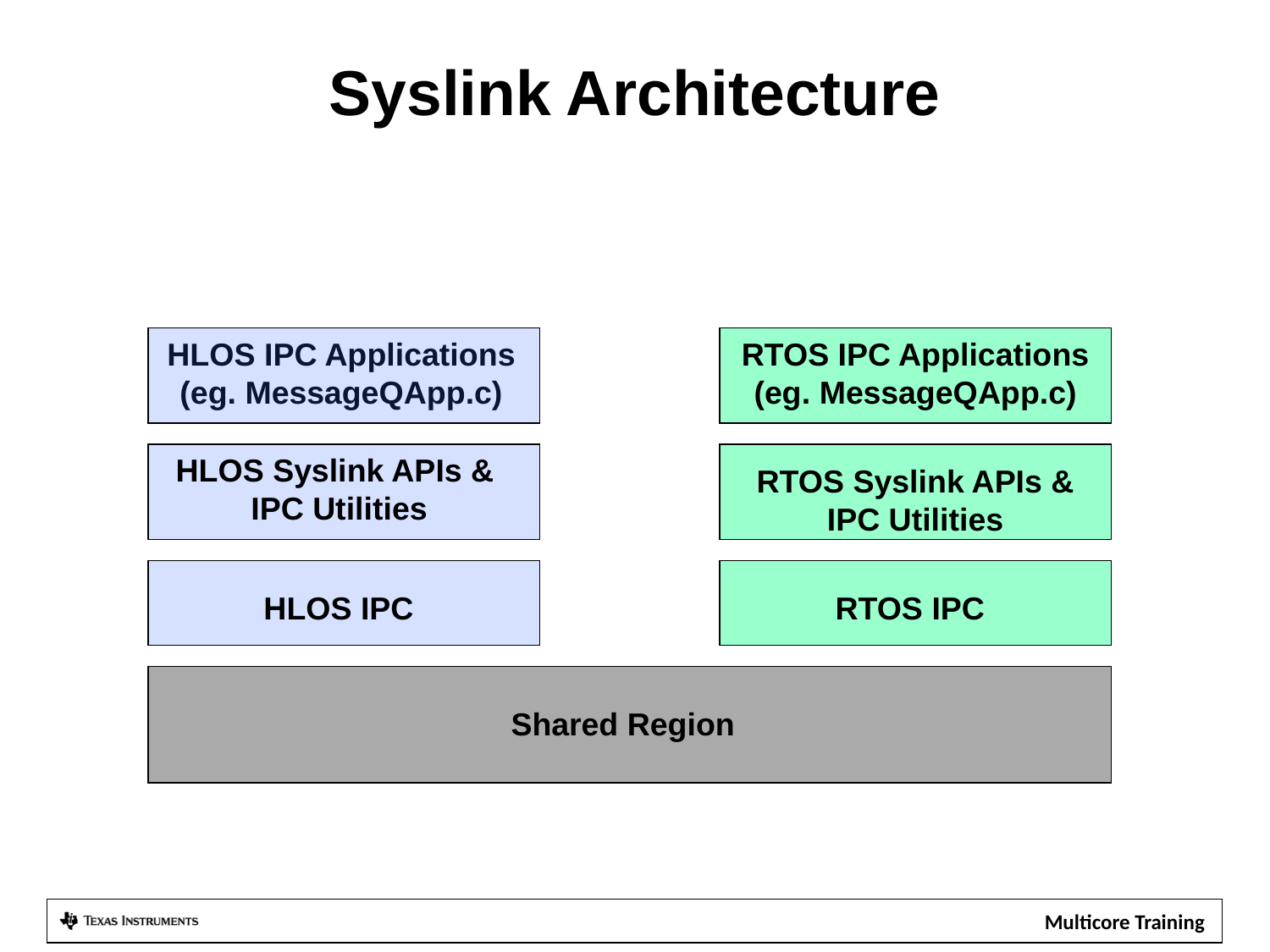

# Syslink Architecture
HLOS IPC Applications
(eg. MessageQApp.c)

RTOS IPC Applications
(eg. MessageQApp.c)

HLOS Syslink APIs &
IPC Utilities

RTOS Syslink APIs &
IPC Utilities

HLOS IPC
RTOS IPC

Shared Region